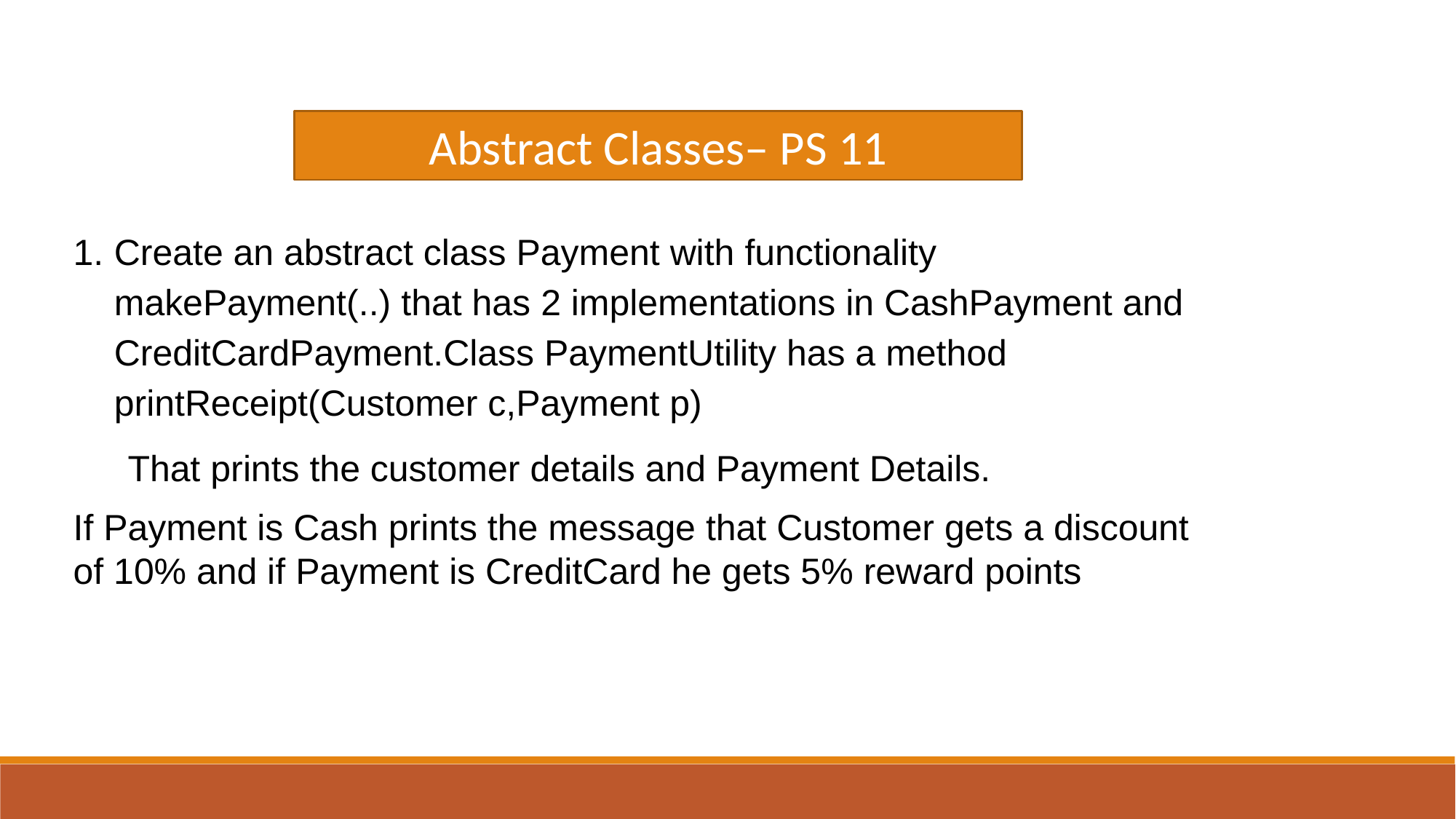

Abstract Classes– PS 11
Create an abstract class Payment with functionality makePayment(..) that has 2 implementations in CashPayment and CreditCardPayment.Class PaymentUtility has a method printReceipt(Customer c,Payment p)
That prints the customer details and Payment Details.
If Payment is Cash prints the message that Customer gets a discount of 10% and if Payment is CreditCard he gets 5% reward points